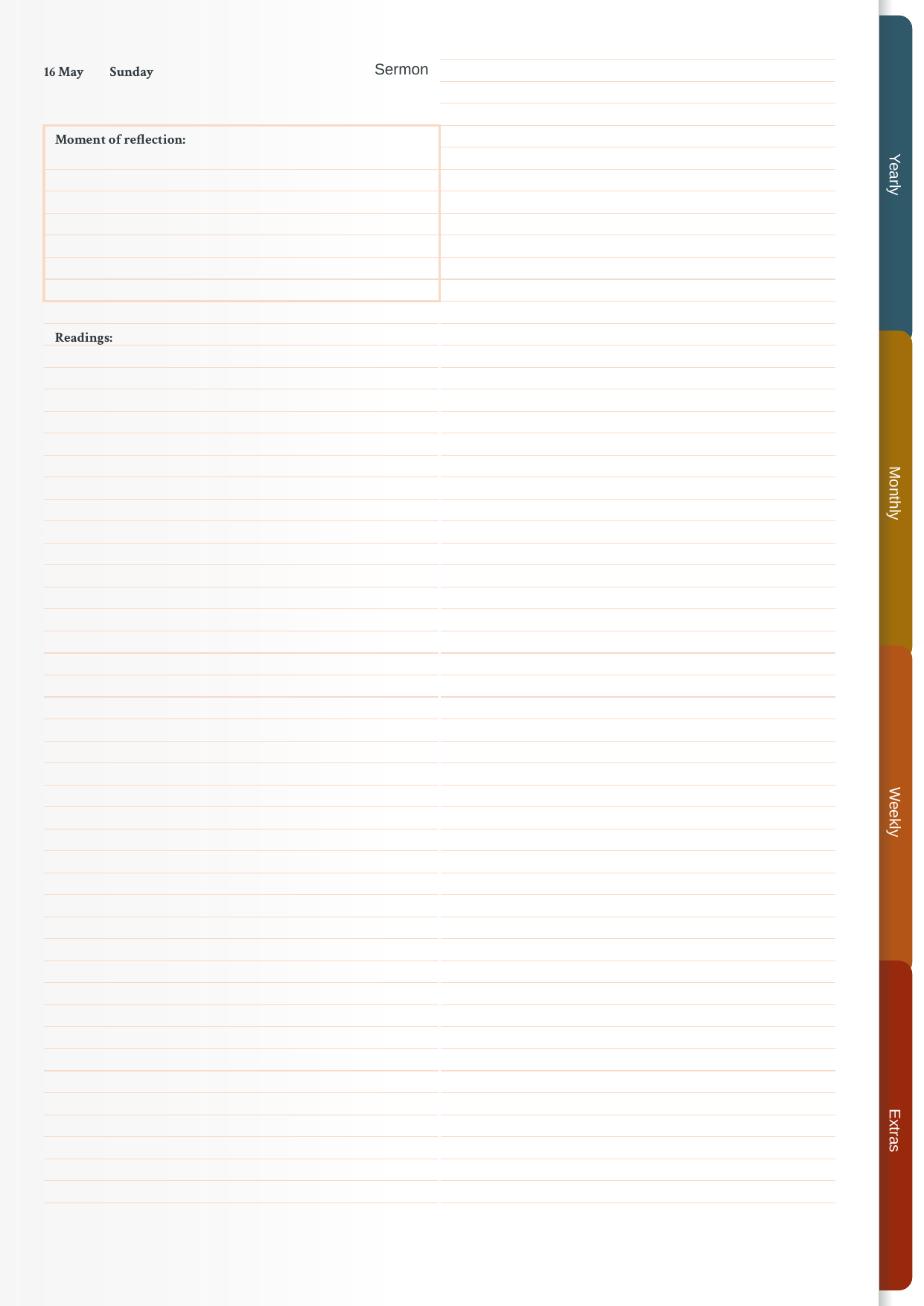

# 16May
Yearly
16 May
Sunday
Sermon
Monthly
Weekly
Extras